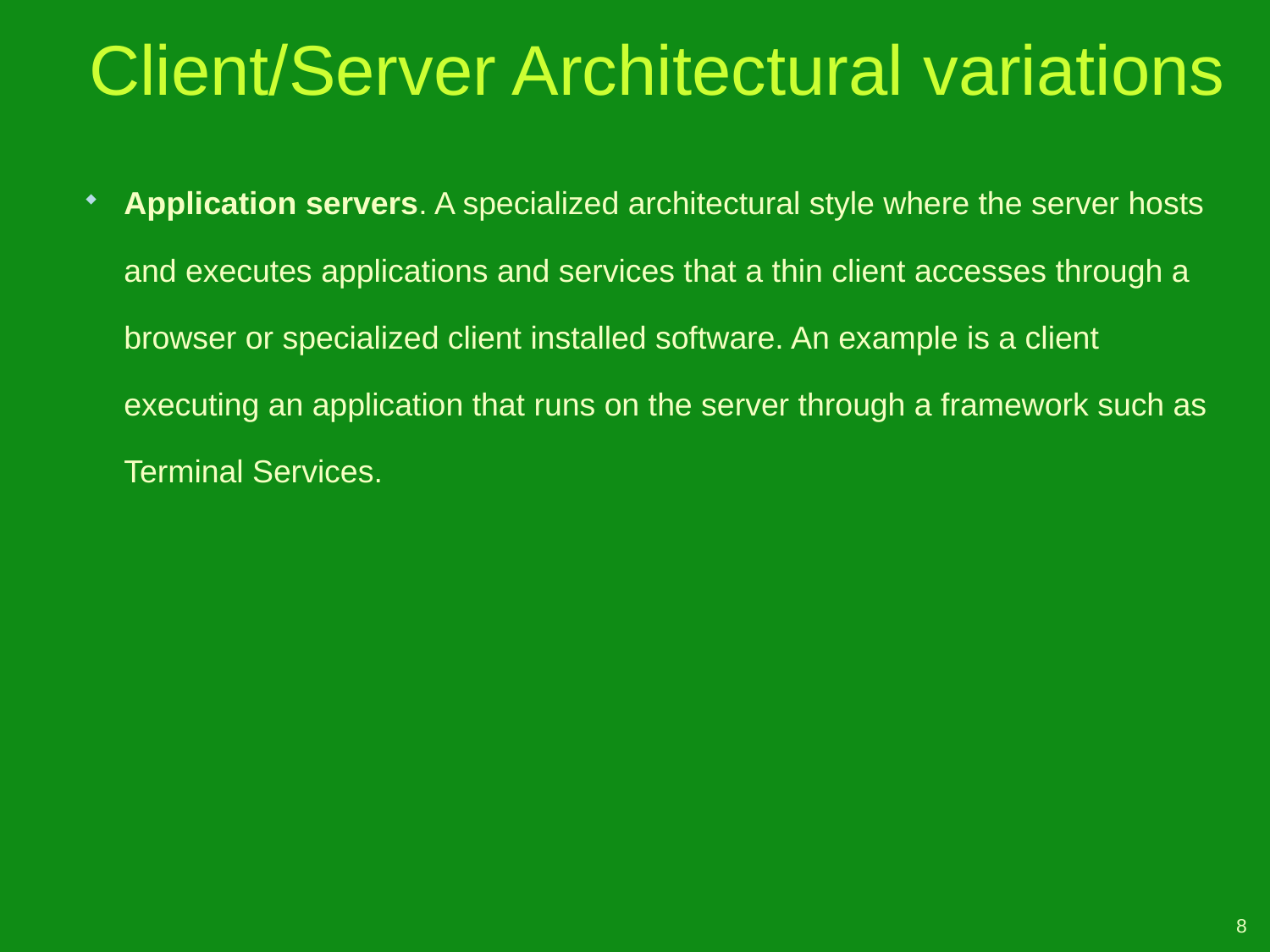

# Client/Server Architectural variations
Application servers. A specialized architectural style where the server hosts and executes applications and services that a thin client accesses through a browser or specialized client installed software. An example is a client executing an application that runs on the server through a framework such as Terminal Services.

8